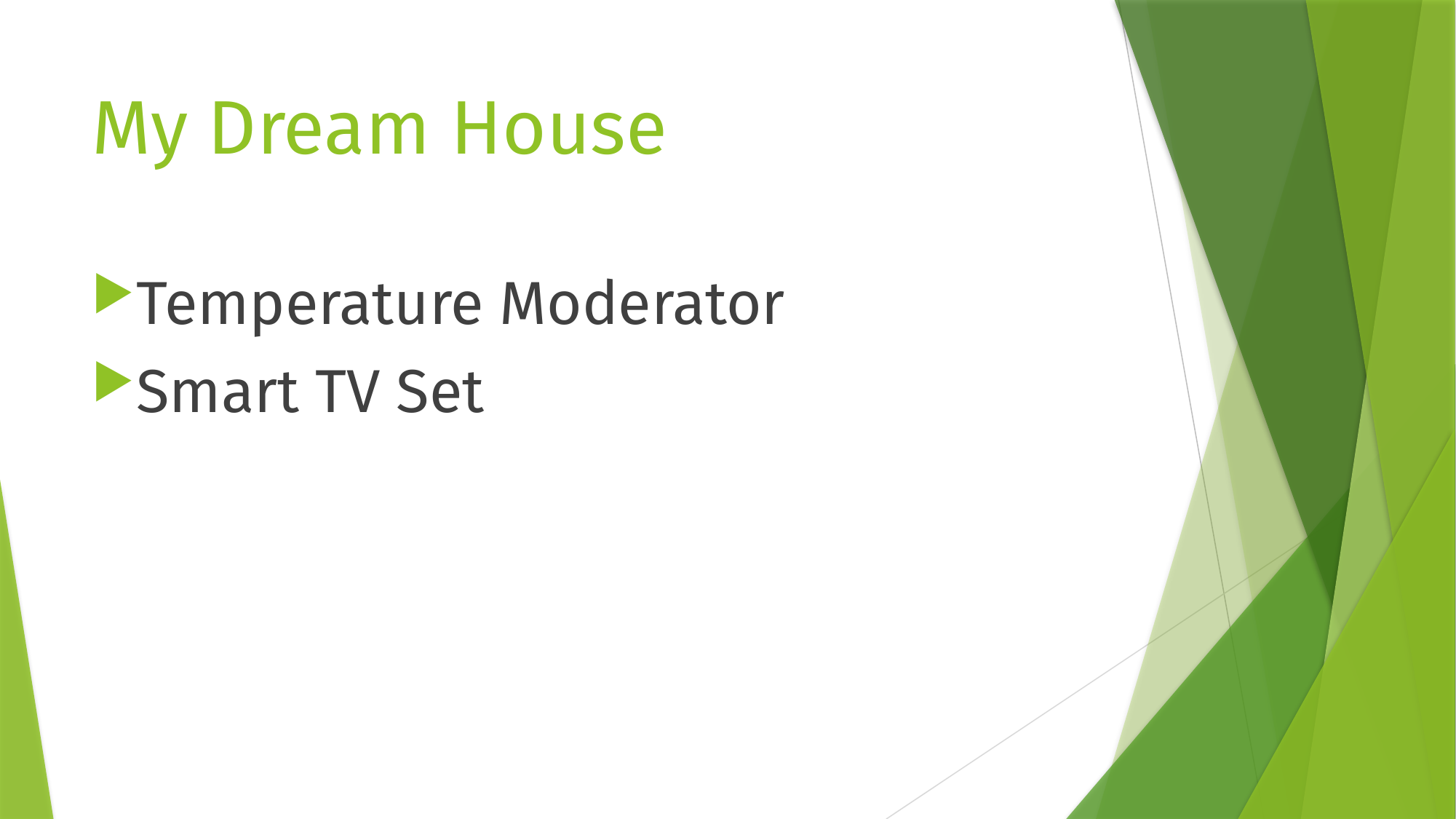

# My Dream House
Temperature Moderator
Smart TV Set